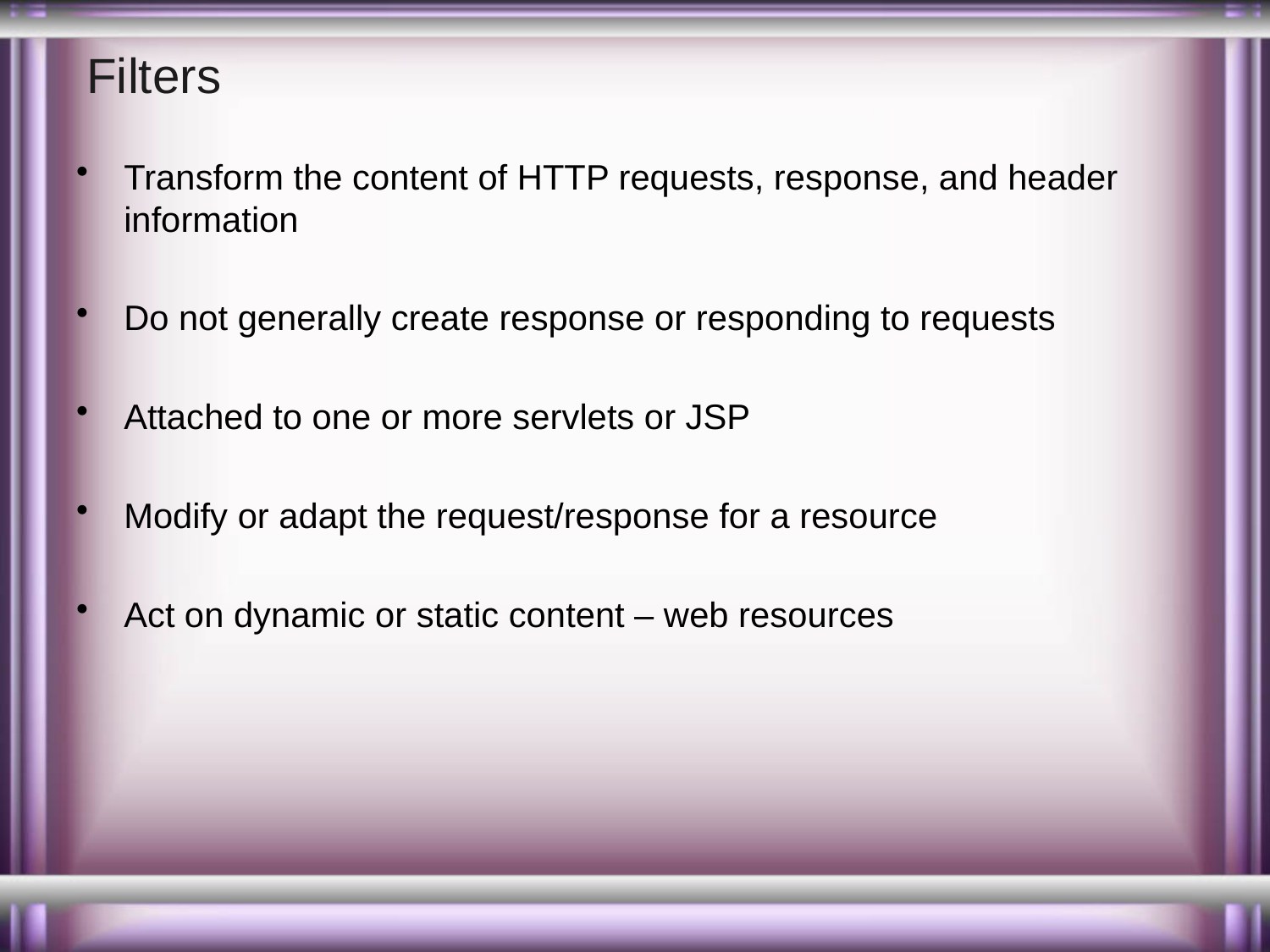

# Filters
Transform the content of HTTP requests, response, and header information

Do not generally create response or responding to requests

Attached to one or more servlets or JSP

Modify or adapt the request/response for a resource

Act on dynamic or static content – web resources